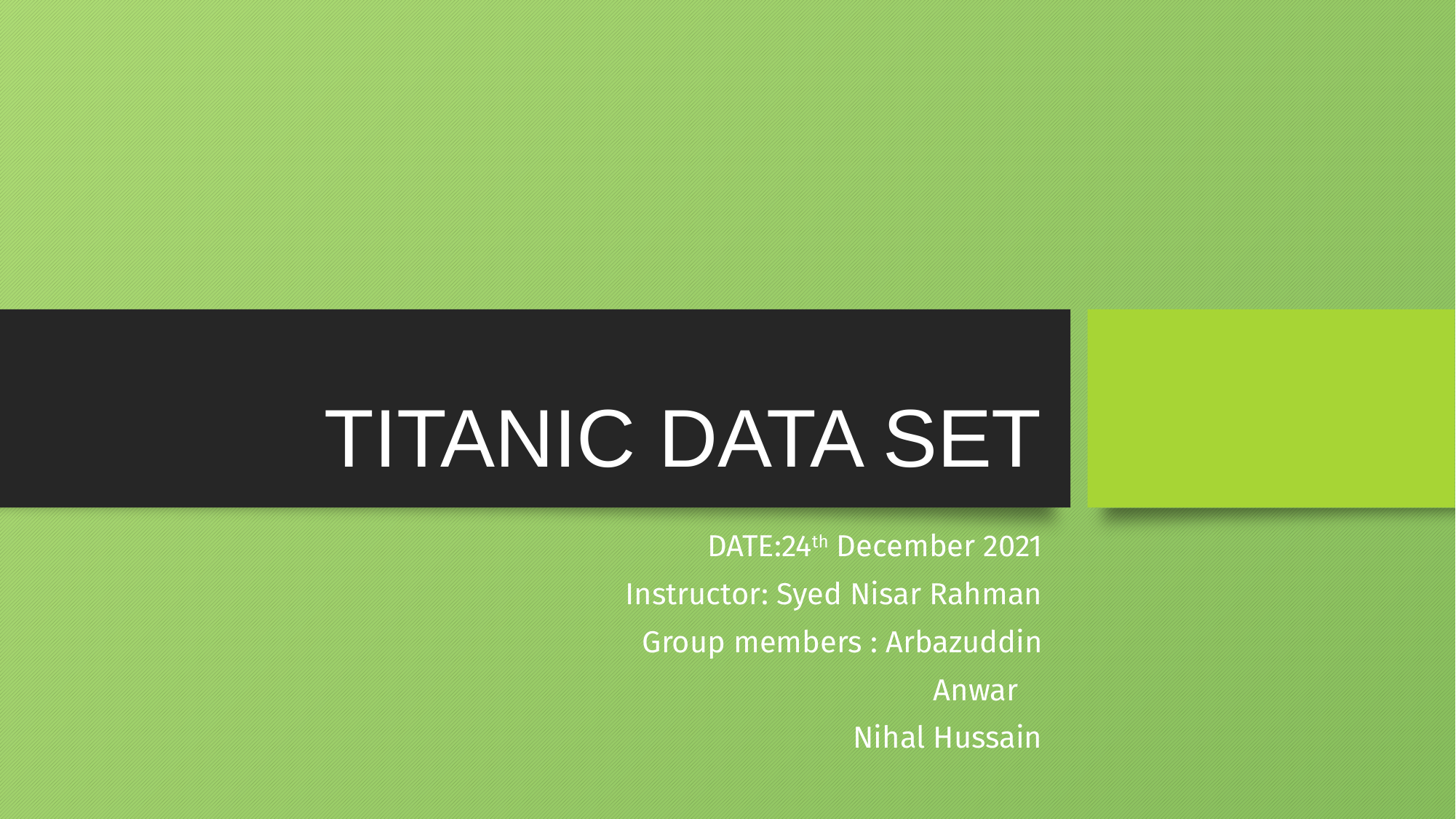

# TITANIC DATA SET
DATE:24th December 2021
Instructor: Syed Nisar Rahman
Group members : Arbazuddin
Anwar
Nihal Hussain